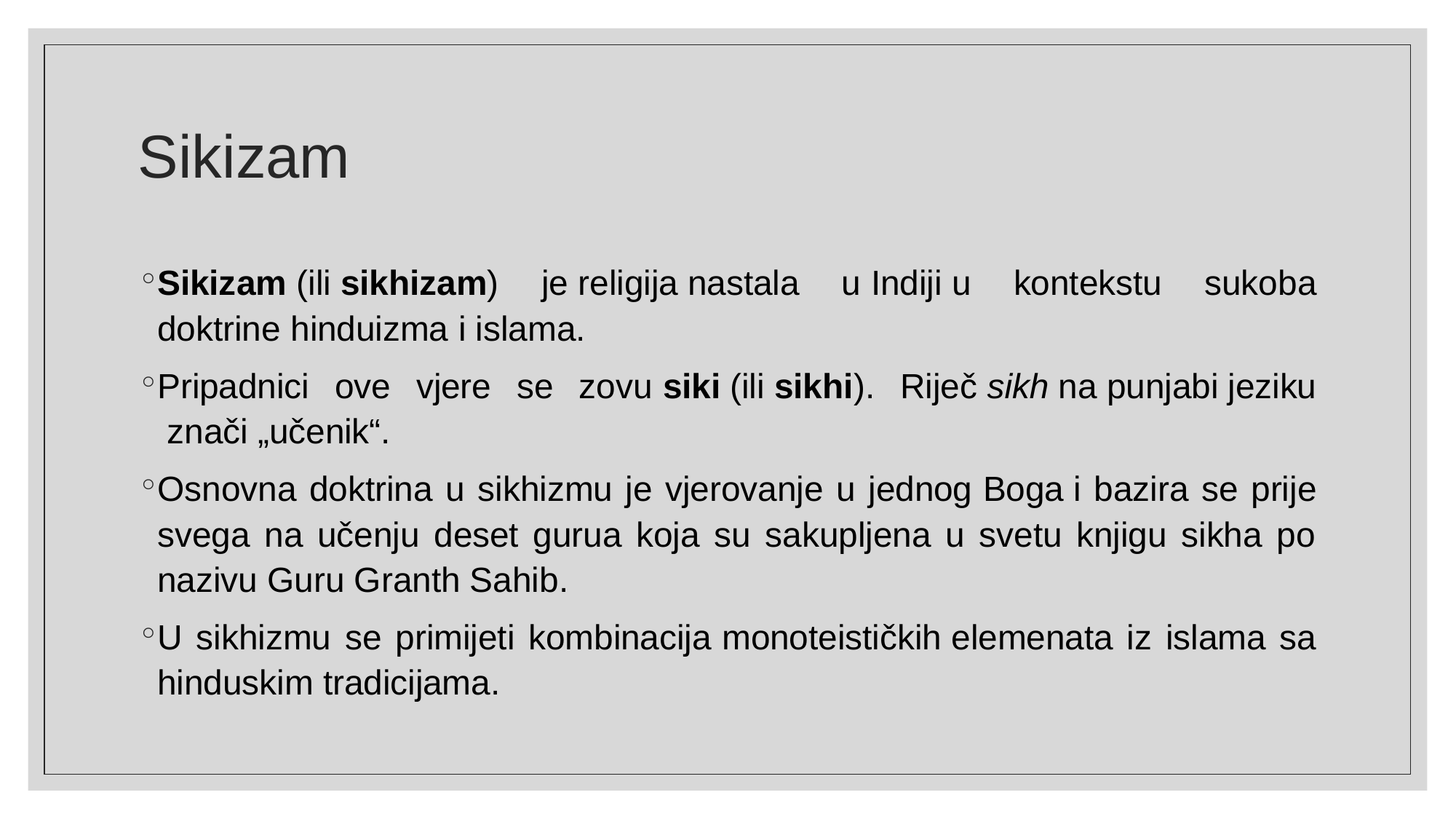

# Sikizam
Sikizam (ili sikhizam) je religija nastala u Indiji u kontekstu sukoba doktrine hinduizma i islama.
Pripadnici ove vjere se zovu siki (ili sikhi). Riječ sikh na punjabi jeziku znači „učenik“.
Osnovna doktrina u sikhizmu je vjerovanje u jednog Boga i bazira se prije svega na učenju deset gurua koja su sakupljena u svetu knjigu sikha po nazivu Guru Granth Sahib.
U sikhizmu se primijeti kombinacija monoteističkih elemenata iz islama sa hinduskim tradicijama.